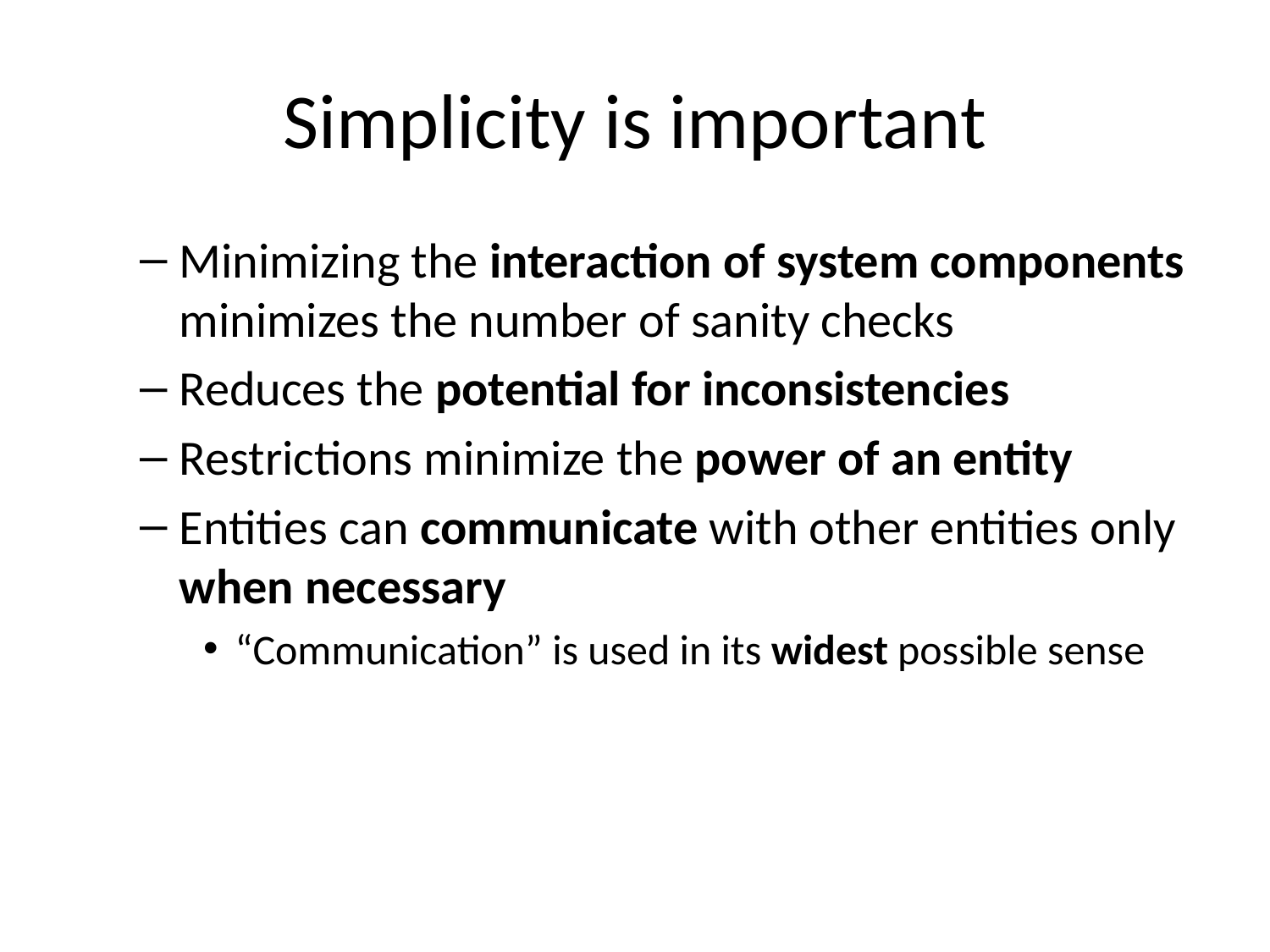

# Simplicity is important
Minimizing the interaction of system components minimizes the number of sanity checks
Reduces the potential for inconsistencies
Restrictions minimize the power of an entity
Entities can communicate with other entities only when necessary
“Communication” is used in its widest possible sense